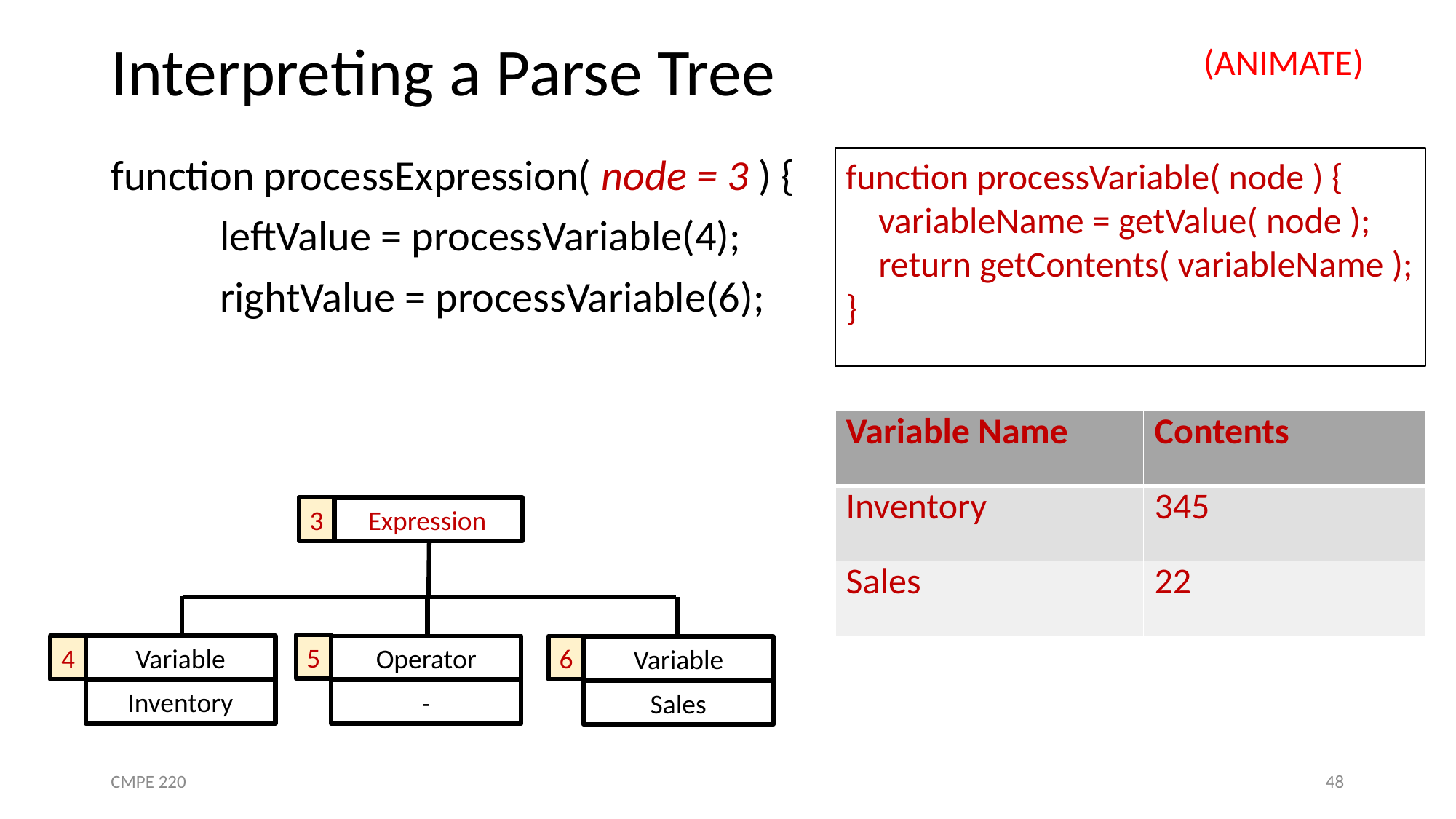

# Interpreting a Parse Tree
(ANIMATE)
function processVariable( node ) {
    variableName = getValue( node );
    return getContents( variableName );
}

function processExpression( node = 3 ) {
	leftValue = processVariable(4);
	rightValue = processVariable(6);

| Variable Name | Contents |
| --- | --- |
| Inventory | 345 |
| Sales | 22 |
3
Expression
5
4
Variable
Operator
6
Variable
Inventory
-
Sales
CMPE 220
48